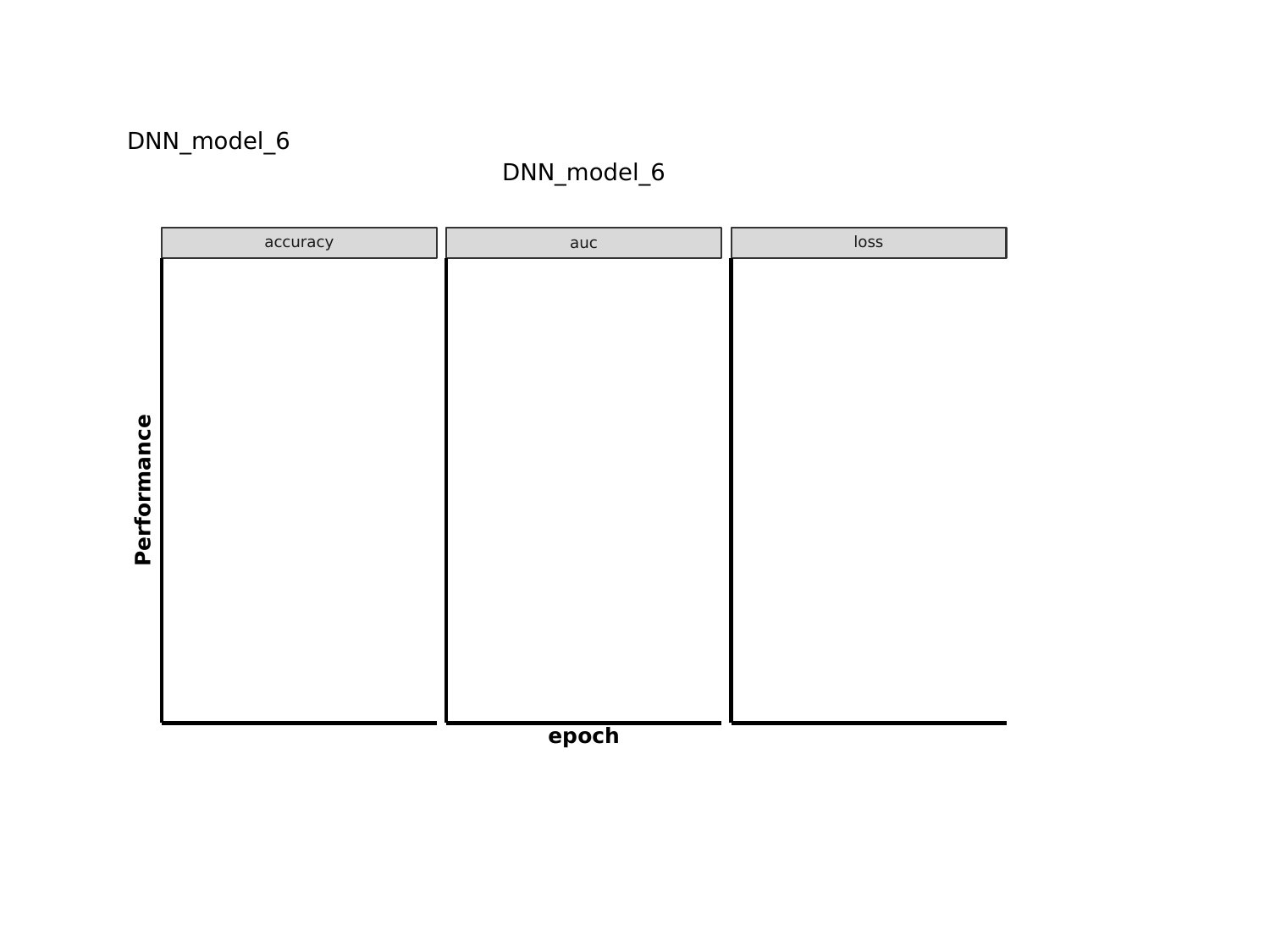

DNN_model_6

DNN_model_6

loss
accuracy
auc

Performance

epoch